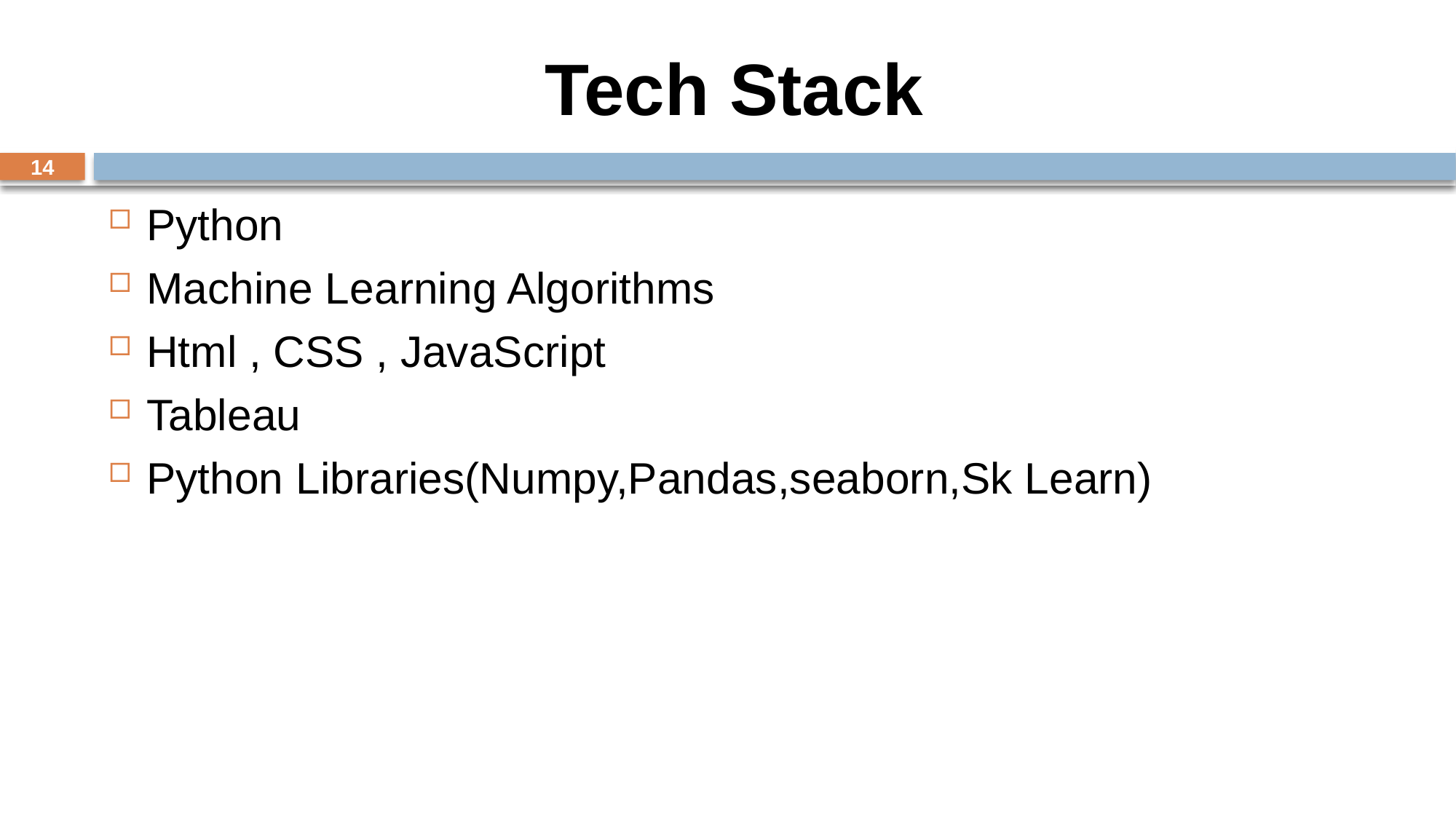

# Tech Stack
14
Python
Machine Learning Algorithms
Html , CSS , JavaScript
Tableau
Python Libraries(Numpy,Pandas,seaborn,Sk Learn)